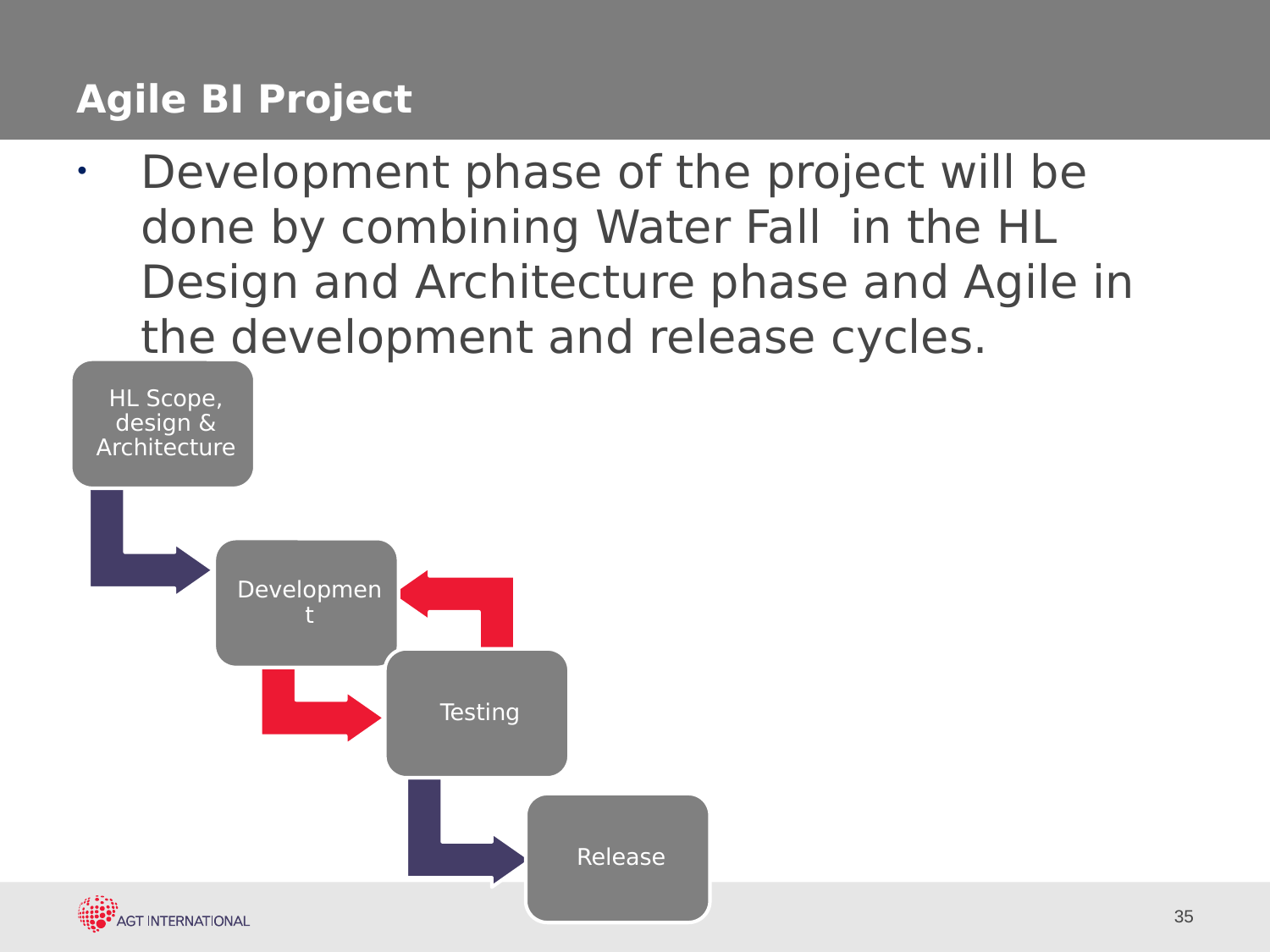

# Agile BI Project
Development phase of the project will be done by combining Water Fall  in the HL Design and Architecture phase and Agile in the development and release cycles.

HL Scope, design & Architecture
Development
Testing
Release